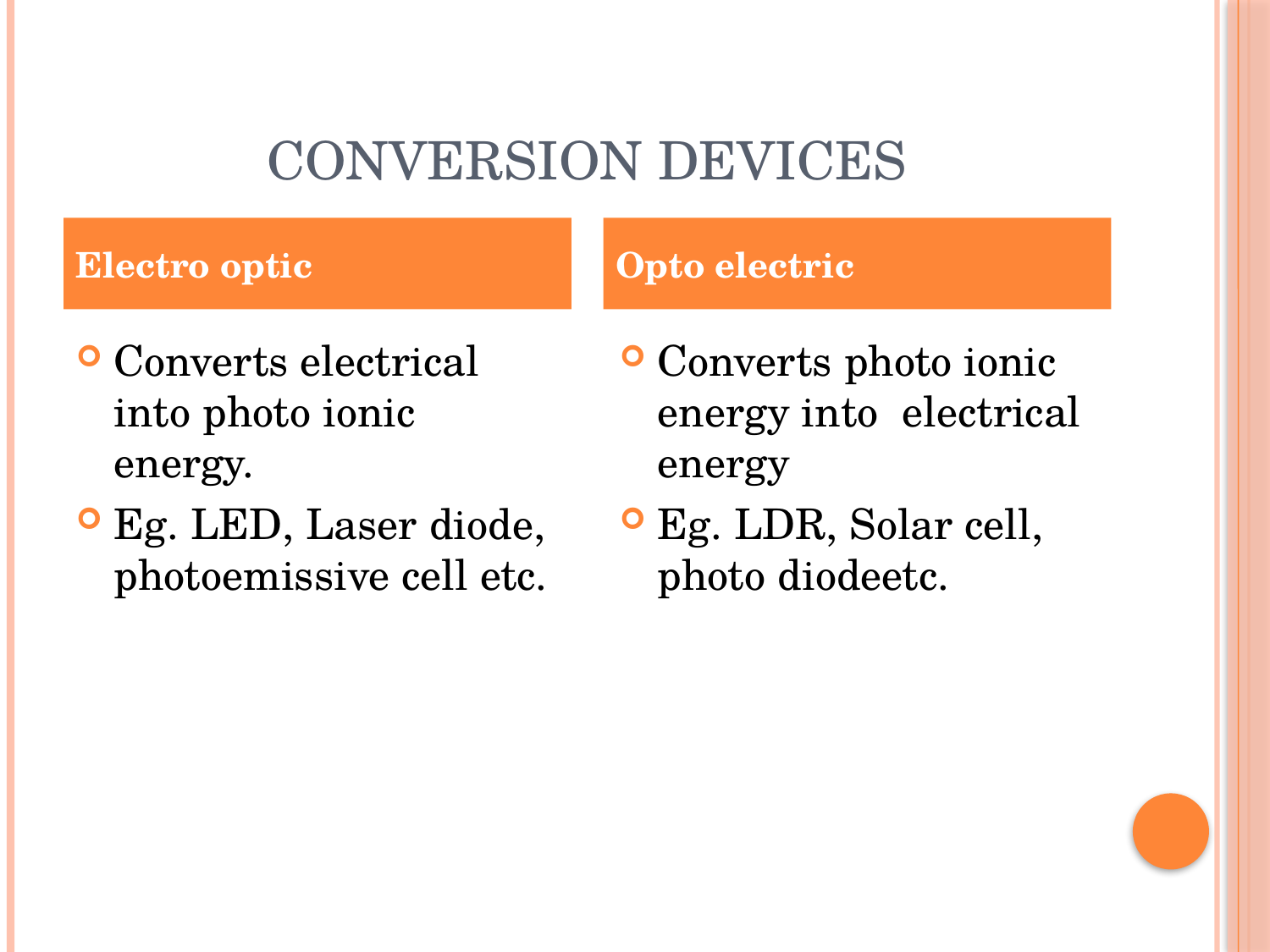

# conversion devices
Electro optic
Opto electric
Converts electrical into photo ionic energy.
Eg. LED, Laser diode, photoemissive cell etc.
Converts photo ionic energy into  electrical  energy
Eg. LDR, Solar cell, photo diodeetc.